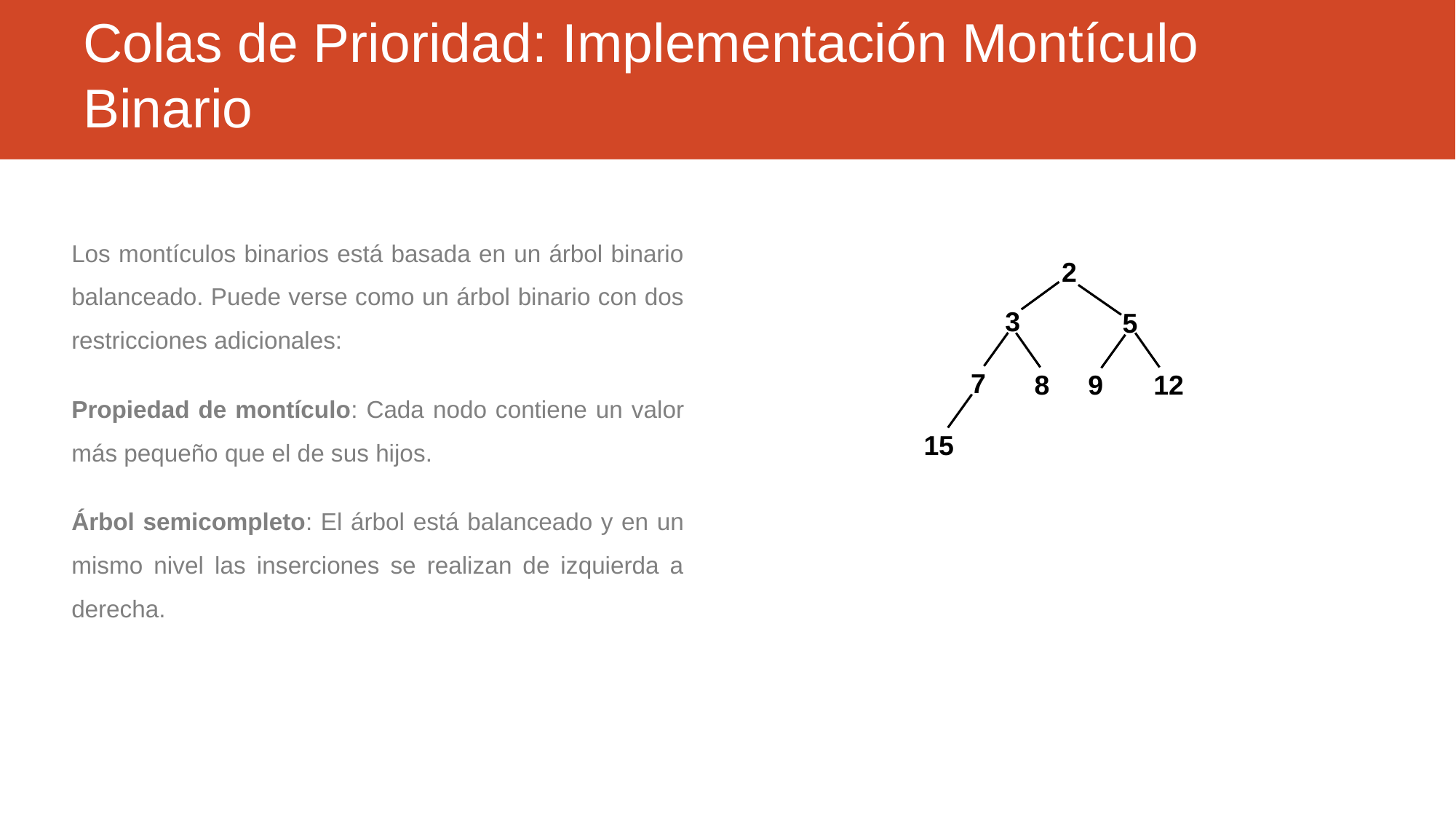

# Colas de Prioridad: Implementación Montículo Binario
Los montículos binarios está basada en un árbol binario balanceado. Puede verse como un árbol binario con dos restricciones adicionales:
Propiedad de montículo: Cada nodo contiene un valor más pequeño que el de sus hijos.
Árbol semicompleto: El árbol está balanceado y en un mismo nivel las inserciones se realizan de izquierda a derecha.
2
3
5
7
9
8
12
15